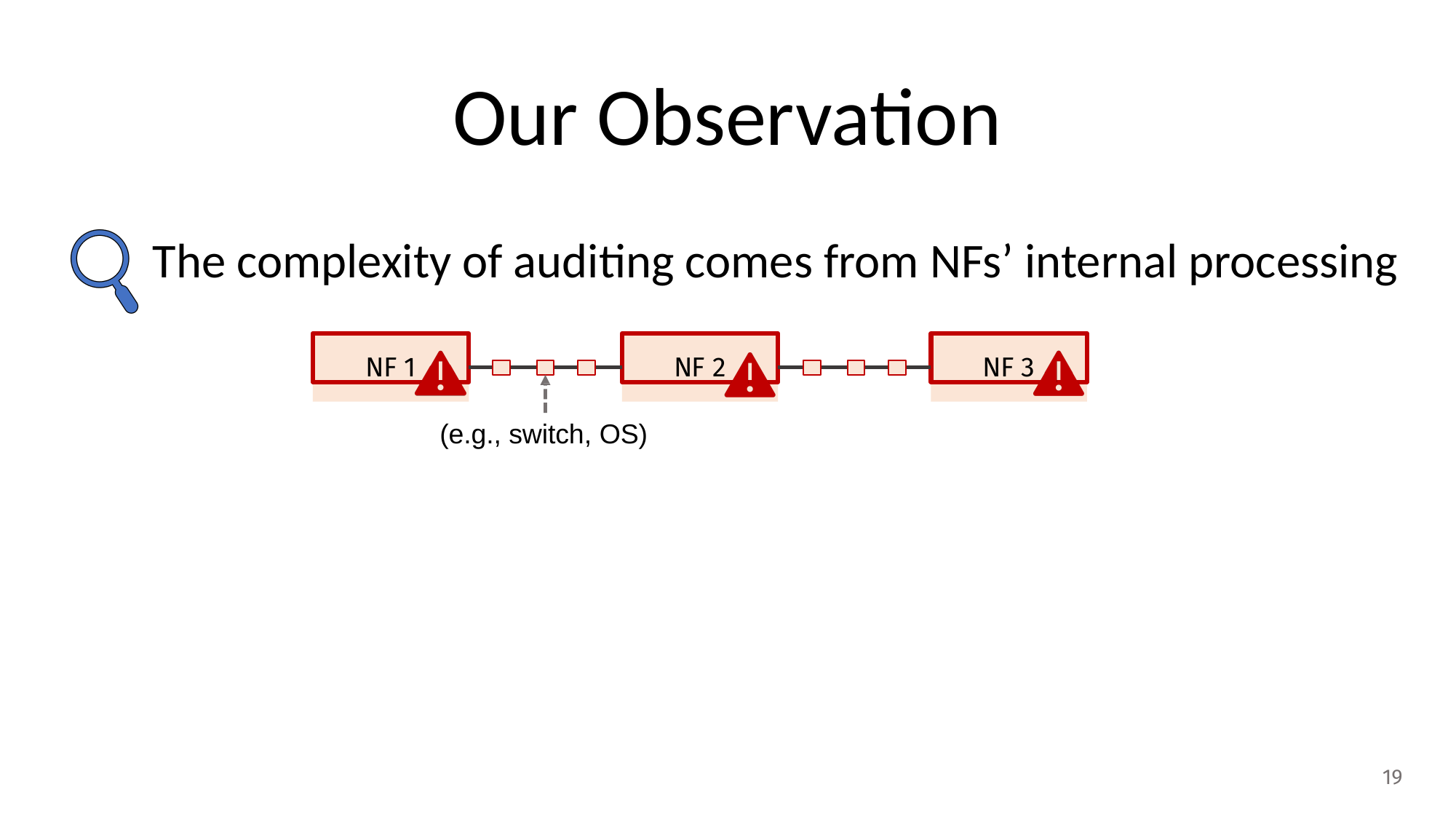

# Our Observation

The complexity of auditing comes from NFs’ internal processing

NF 1

NF 2

NF 3

(e.g., switch, OS)
19